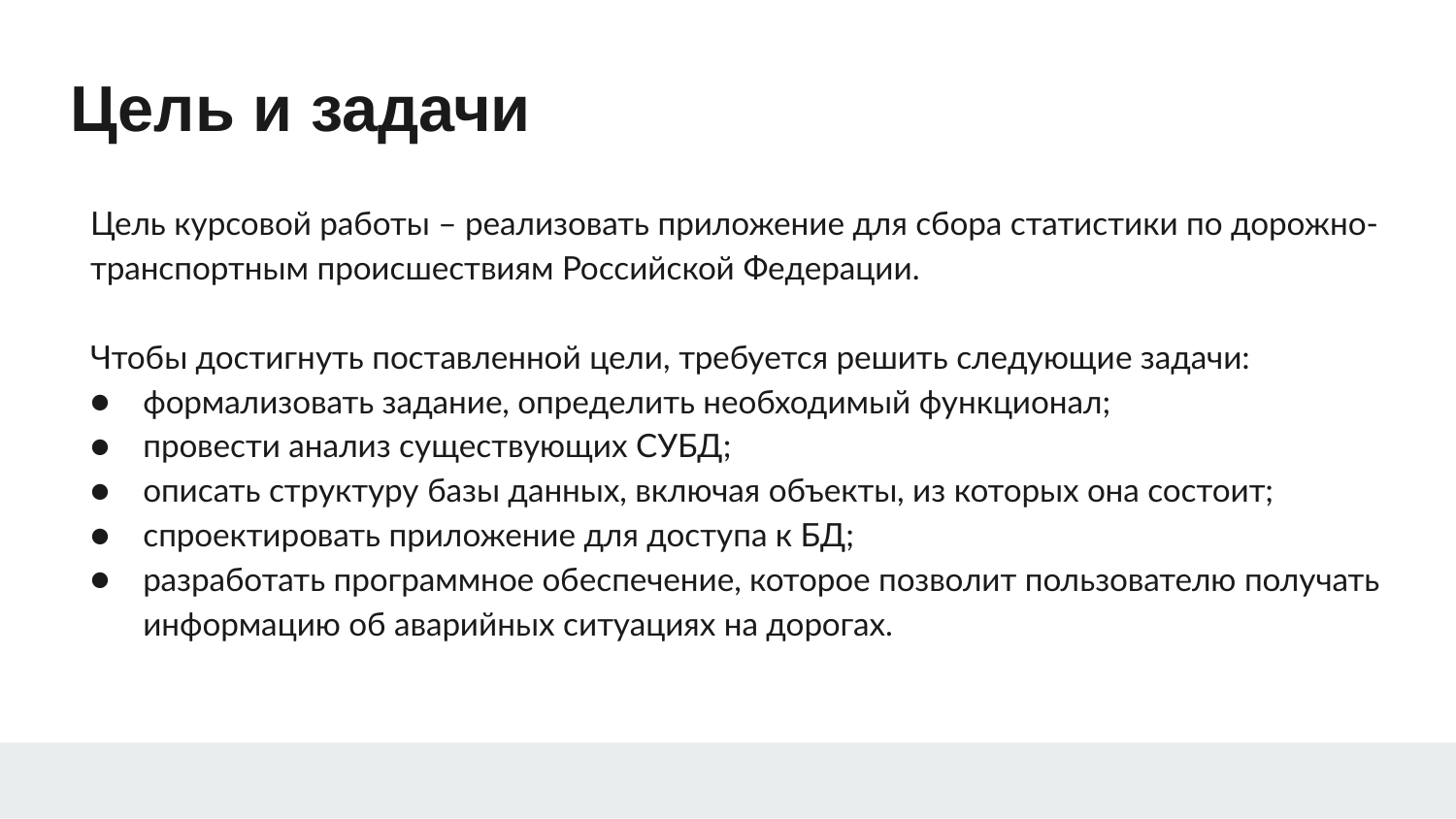

# Цель и задачи
Цель курсовой работы – реализовать приложение для сбора статистики по дорожно-транспортным происшествиям Российской Федерации.

Чтобы достигнуть поставленной цели, требуется решить следующие задачи:
формализовать задание, определить необходимый функционал;
провести анализ существующих СУБД;
описать структуру базы данных, включая объекты, из которых она состоит;
спроектировать приложение для доступа к БД;
разработать программное обеспечение, которое позволит пользователю получать информацию об аварийных ситуациях на дорогах.